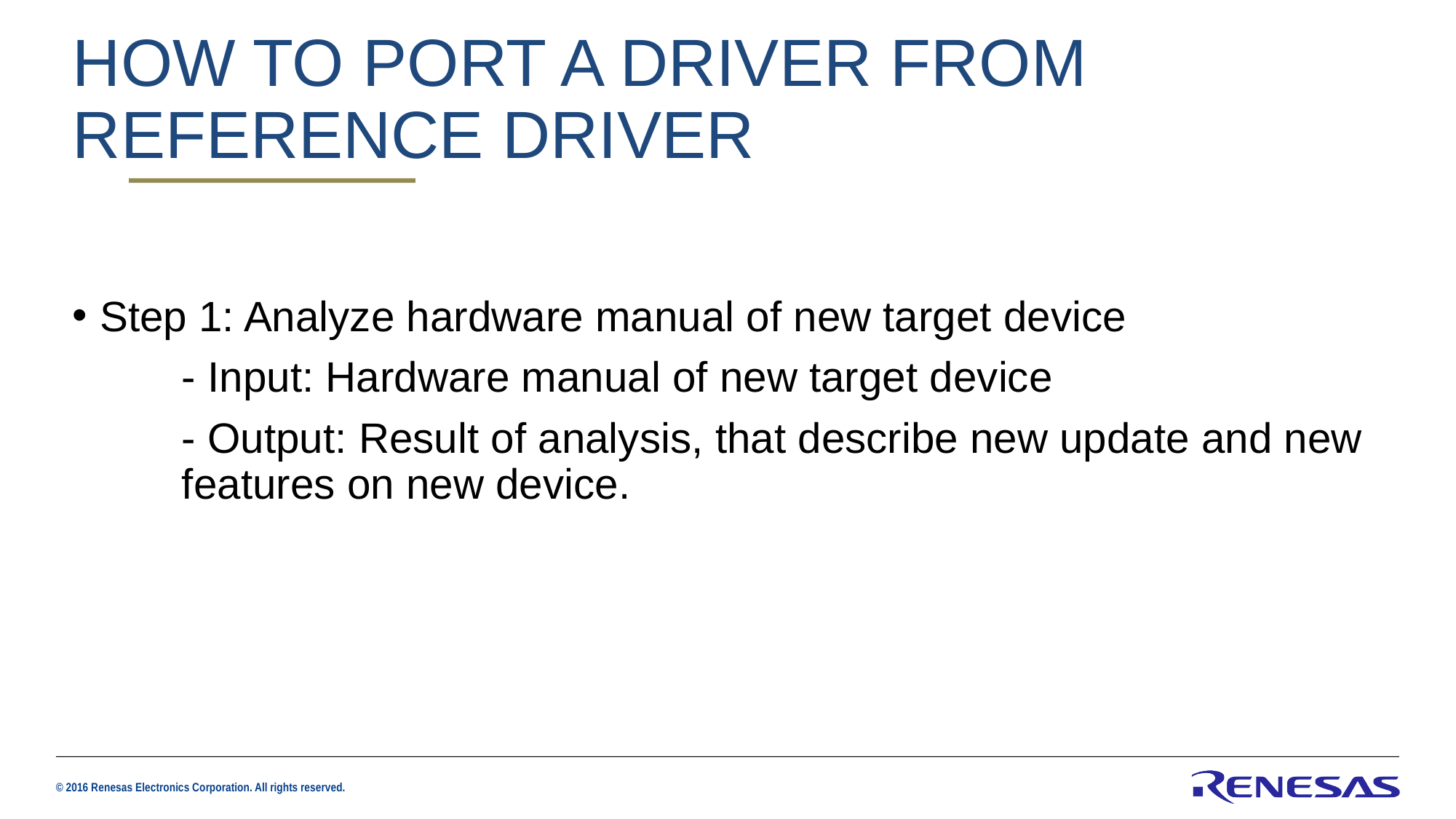

# HOW TO PORT A DRIVER FROM REFERENCE DRIVER
Step 1: Analyze hardware manual of new target device
	- Input: Hardware manual of new target device
	- Output: Result of analysis, that describe new update and new 	features on new device.